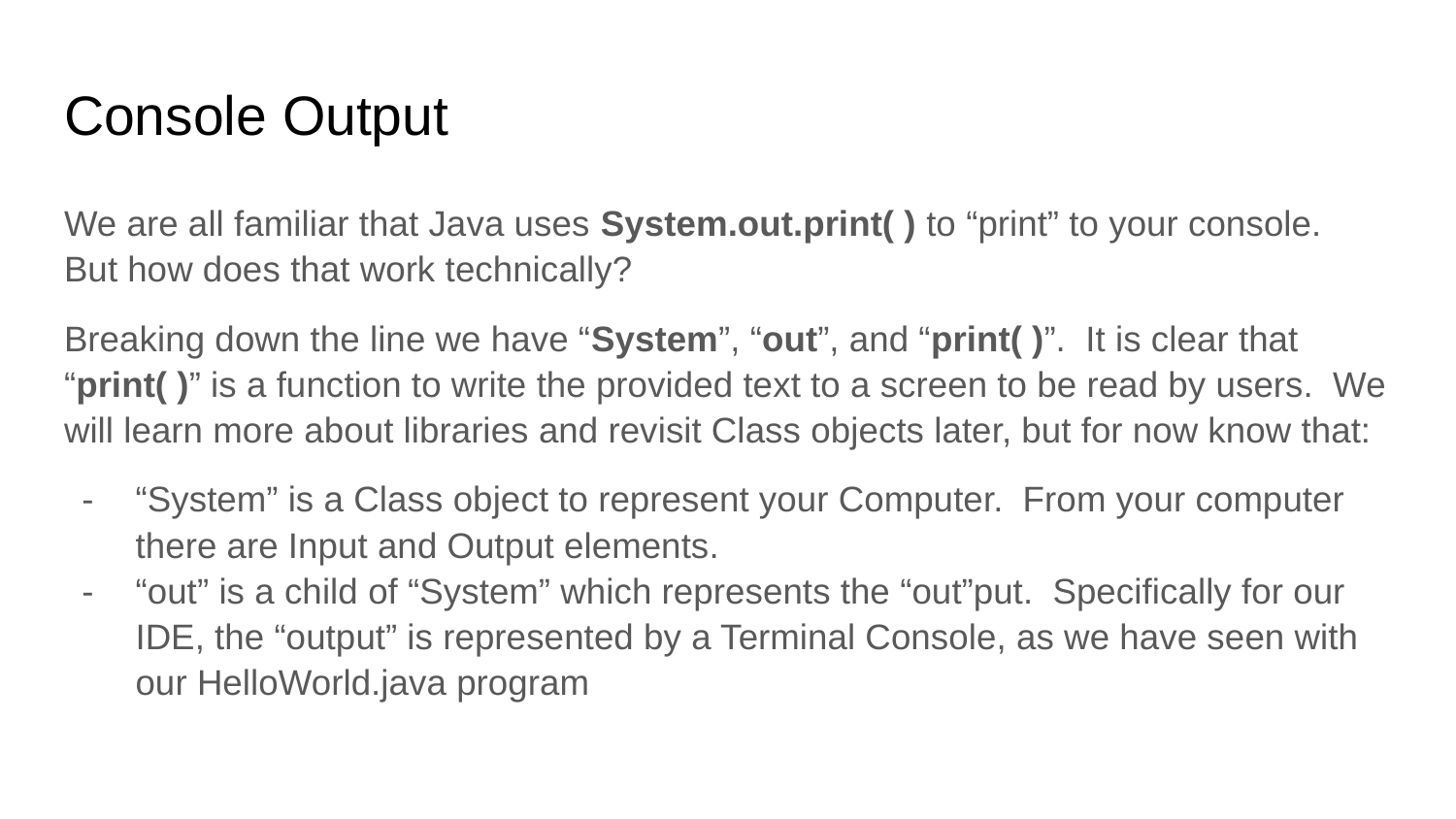

# Console Output
We are all familiar that Java uses System.out.print( ) to “print” to your console.  But how does that work technically?
Breaking down the line we have “System”, “out”, and “print( )”.  It is clear that “print( )” is a function to write the provided text to a screen to be read by users.  We will learn more about libraries and revisit Class objects later, but for now know that:
“System” is a Class object to represent your Computer.  From your computer there are Input and Output elements.
“out” is a child of “System” which represents the “out”put.  Specifically for our IDE, the “output” is represented by a Terminal Console, as we have seen with our HelloWorld.java program